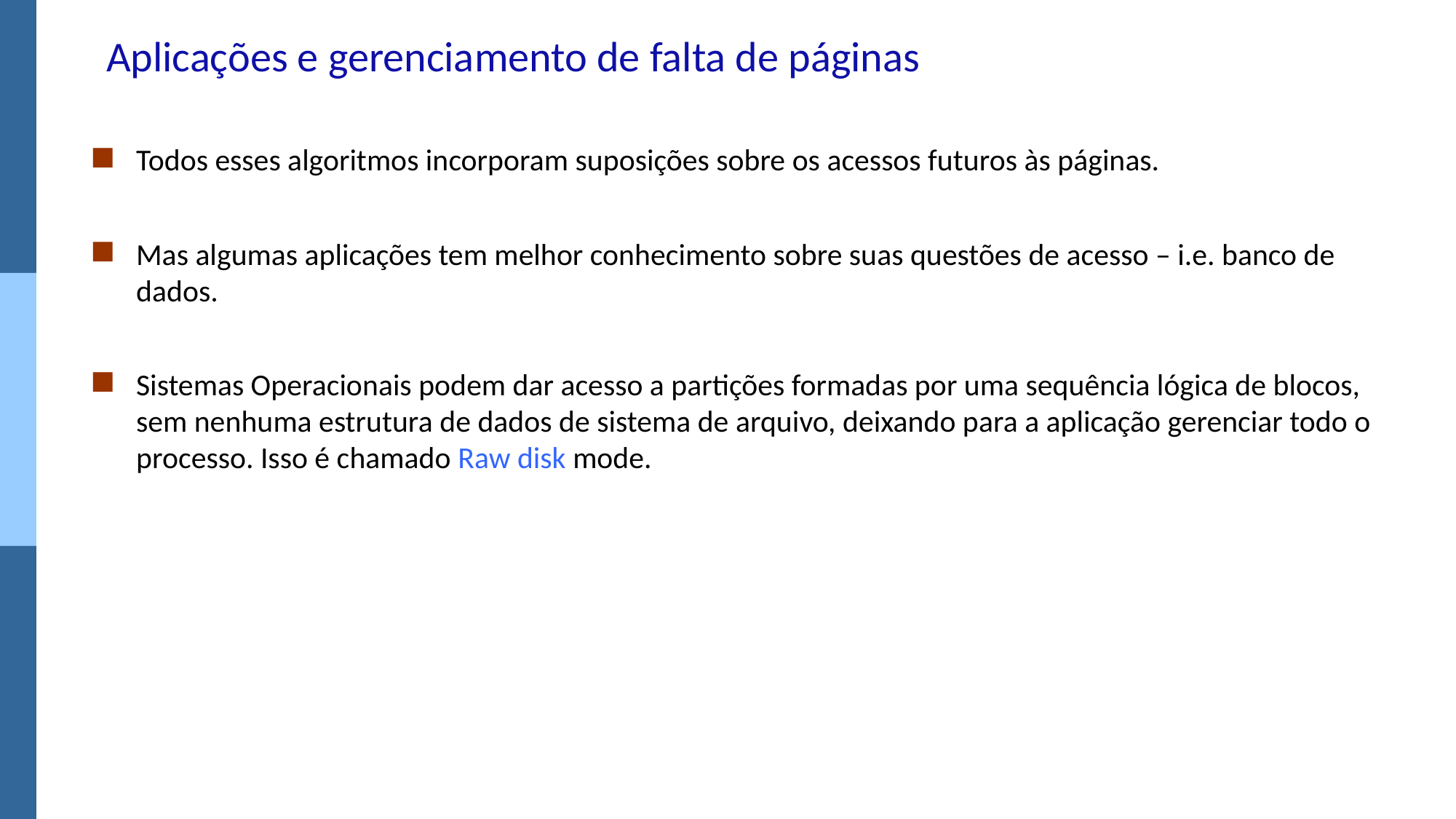

# Aplicações e gerenciamento de falta de páginas
Todos esses algoritmos incorporam suposições sobre os acessos futuros às páginas.

Mas algumas aplicações tem melhor conhecimento sobre suas questões de acesso – i.e. banco de dados.

Sistemas Operacionais podem dar acesso a partições formadas por uma sequência lógica de blocos, sem nenhuma estrutura de dados de sistema de arquivo, deixando para a aplicação gerenciar todo o processo. Isso é chamado Raw disk mode.